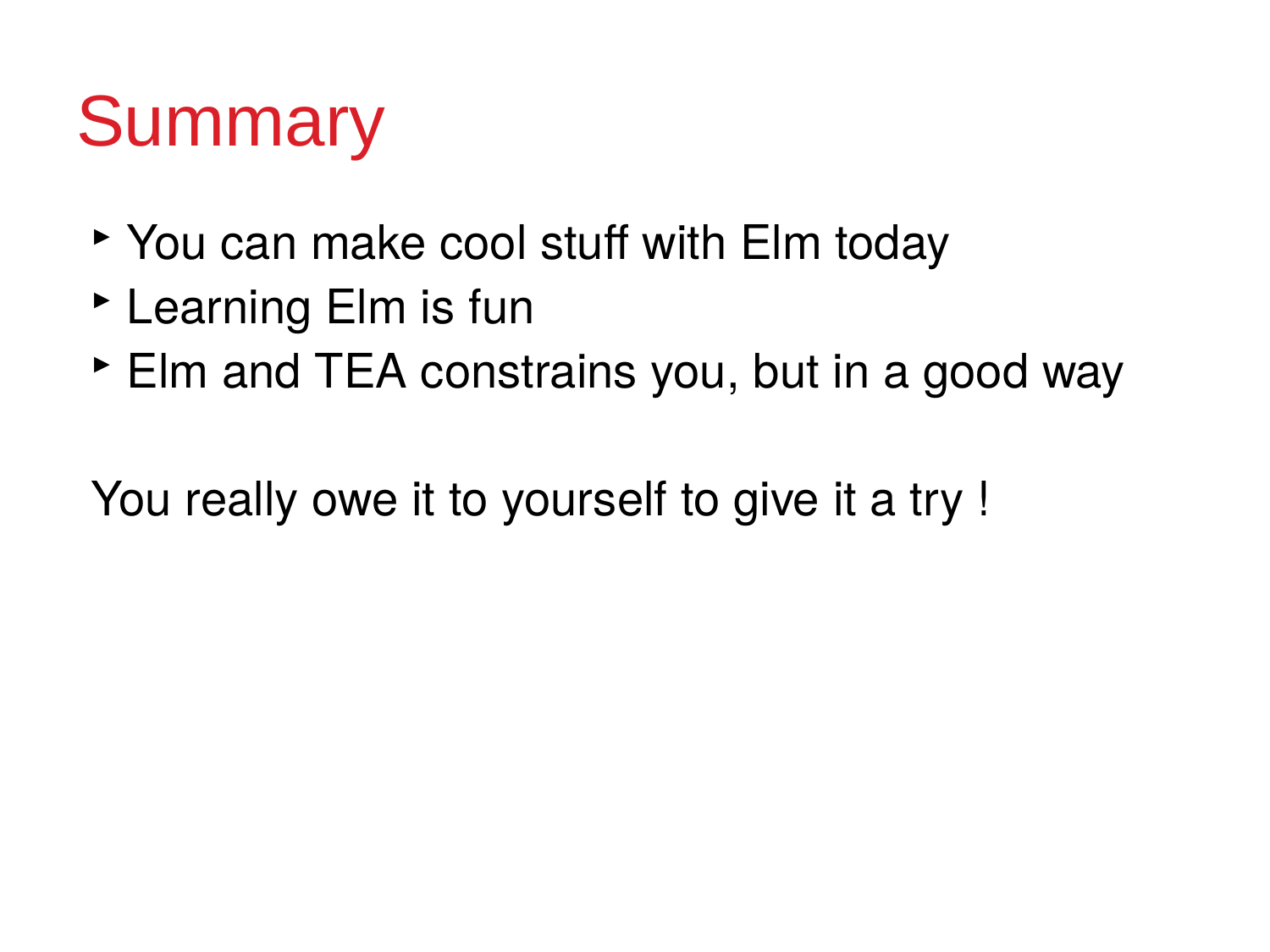

# Summary
You can make cool stuff with Elm today
Learning Elm is fun
Elm and TEA constrains you, but in a good way

You really owe it to yourself to give it a try !